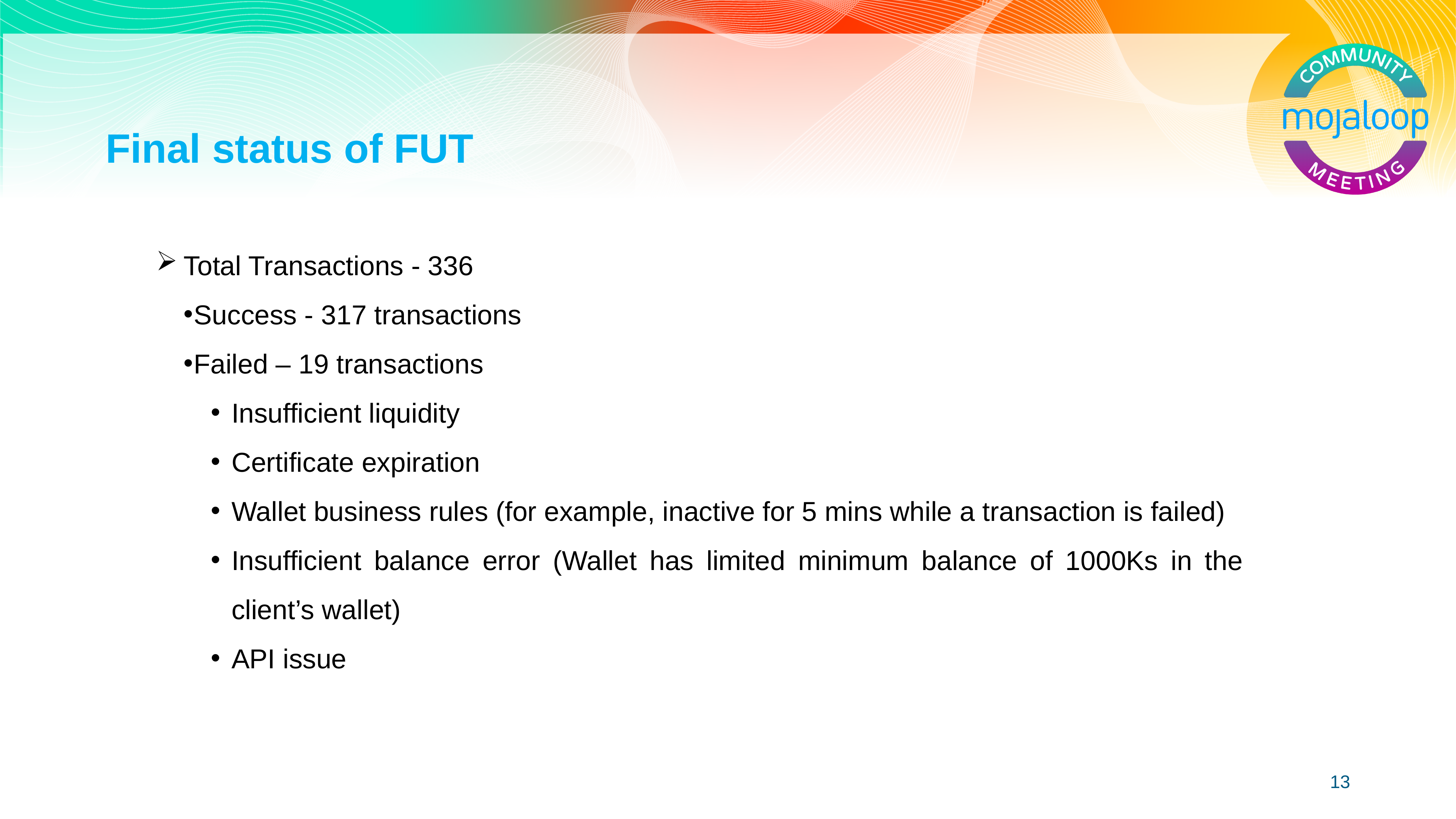

# Final status of FUT
Total Transactions - 336
Success - 317 transactions
Failed – 19 transactions
Insufficient liquidity
Certificate expiration
Wallet business rules (for example, inactive for 5 mins while a transaction is failed)
Insufficient balance error (Wallet has limited minimum balance of 1000Ks in the client’s wallet)
API issue
13